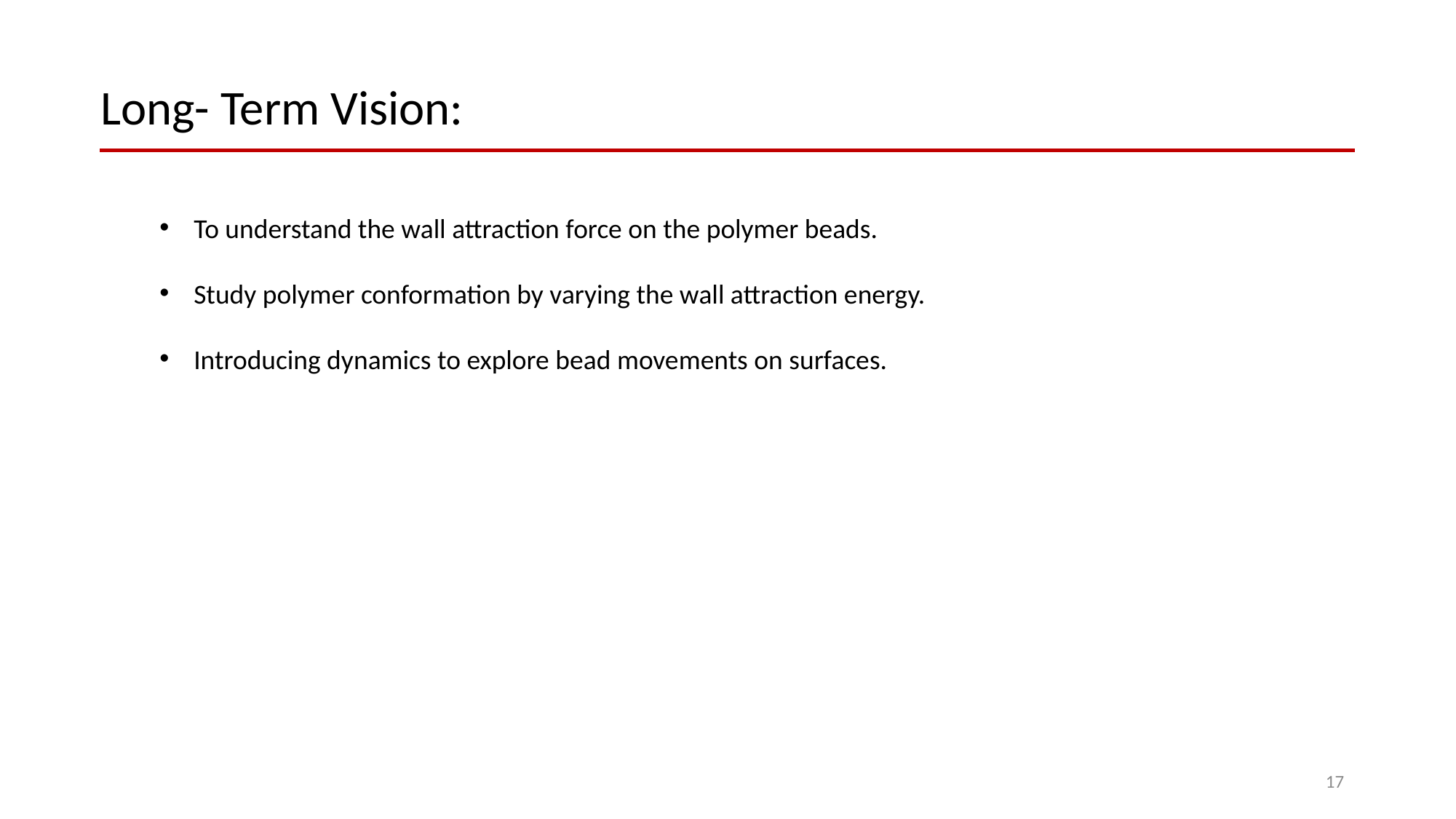

# Long- Term Vision:
To understand the wall attraction force on the polymer beads.

Study polymer conformation by varying the wall attraction energy.

Introducing dynamics to explore bead movements on surfaces.
17